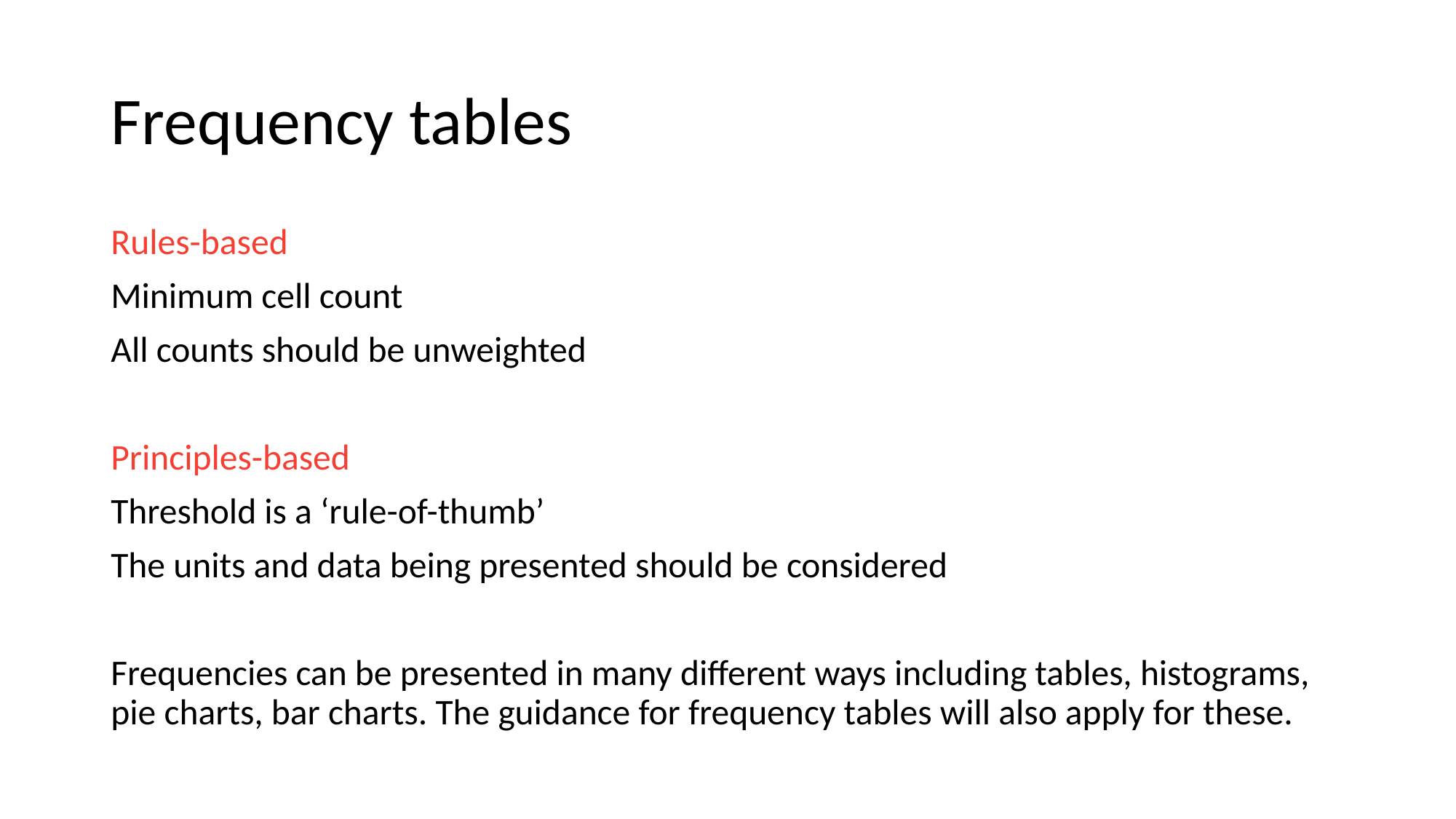

# Frequency tables
Rules-based
Minimum cell count
All counts should be unweighted

Principles-based
Threshold is a ‘rule-of-thumb’
The units and data being presented should be considered

Frequencies can be presented in many different ways including tables, histograms, pie charts, bar charts. The guidance for frequency tables will also apply for these.